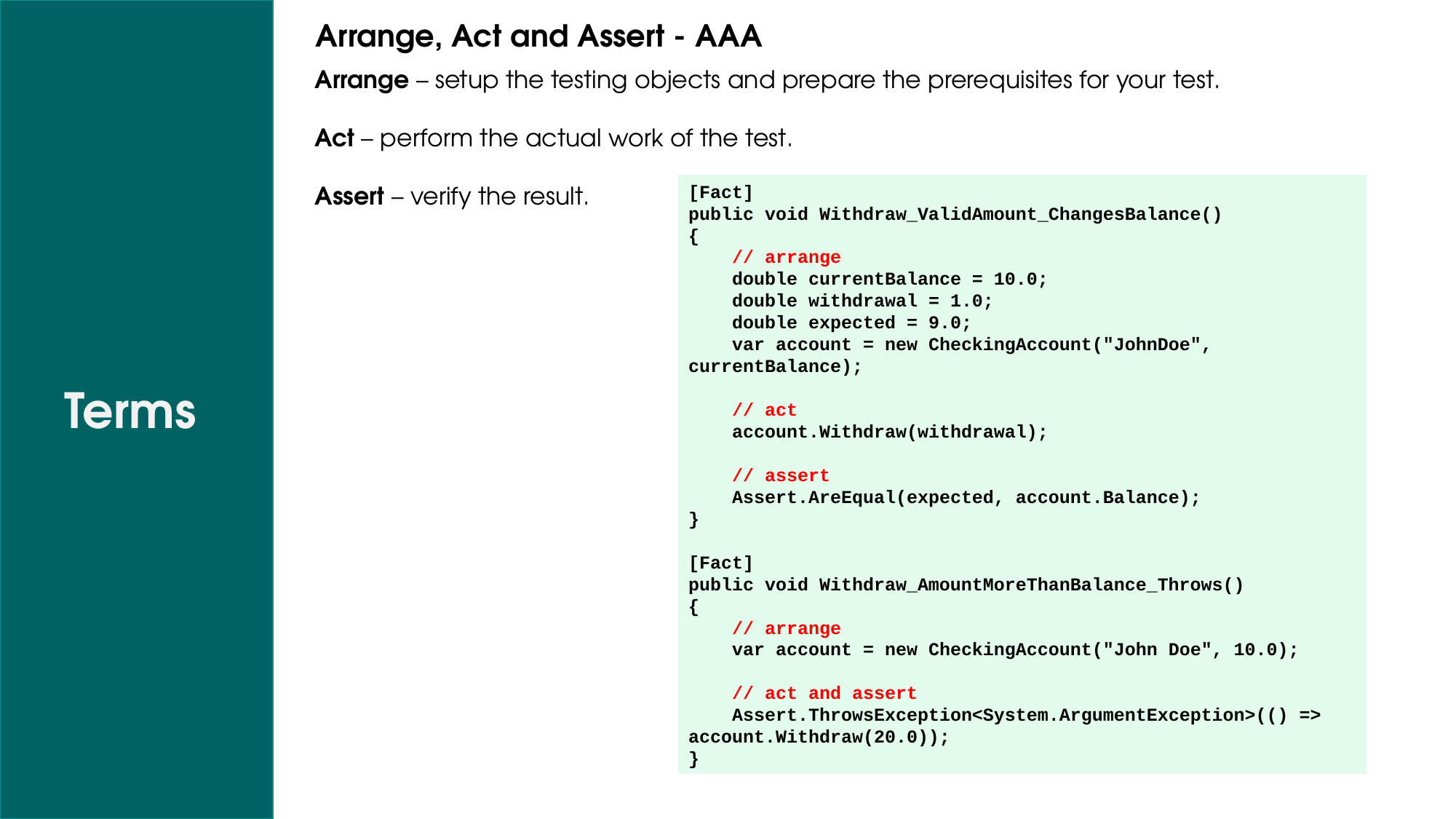

Arrange, Act and Assert - AAA
Arrange – setup the testing objects and prepare the prerequisites for your test.

Act – perform the actual work of the test.

Assert – verify the result.
[Fact]
public void Withdraw_ValidAmount_ChangesBalance()
{
    // arrange
    double currentBalance = 10.0;
    double withdrawal = 1.0;
    double expected = 9.0;
    var account = new CheckingAccount("JohnDoe", currentBalance);

    // act
    account.Withdraw(withdrawal);

    // assert
    Assert.AreEqual(expected, account.Balance);
}

[Fact]
public void Withdraw_AmountMoreThanBalance_Throws()
{
    // arrange
    var account = new CheckingAccount("John Doe", 10.0);

    // act and assert
    Assert.ThrowsException<System.ArgumentException>(() => account.Withdraw(20.0));
}
Terms